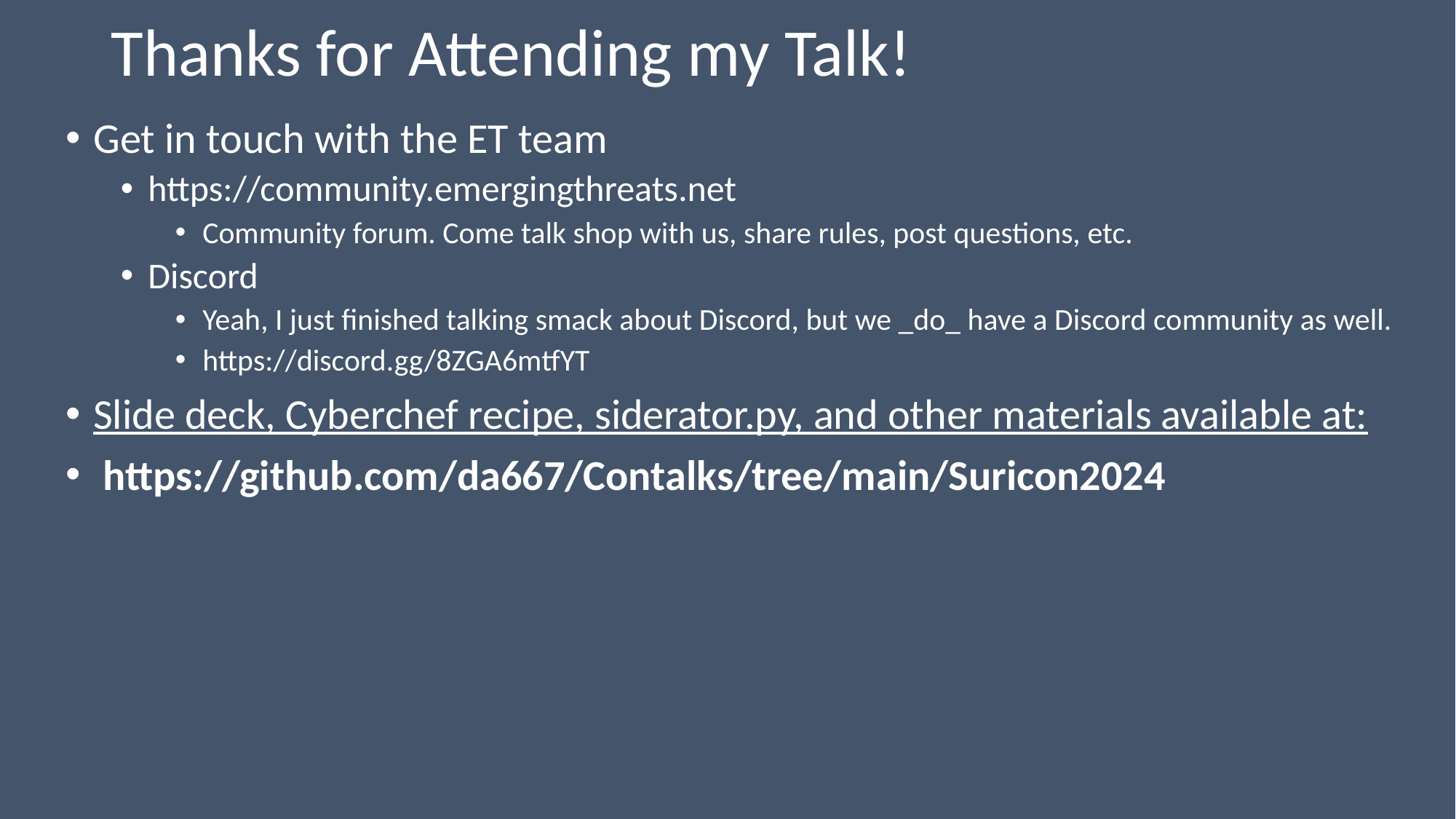

# Thanks for Attending my Talk!
Get in touch with the ET team
https://community.emergingthreats.net
Community forum. Come talk shop with us, share rules, post questions, etc.
Discord
Yeah, I just finished talking smack about Discord, but we _do_ have a Discord community as well.
https://discord.gg/8ZGA6mtfYT
Slide deck, Cyberchef recipe, siderator.py, and other materials available at:
 https://github.com/da667/Contalks/tree/main/Suricon2024